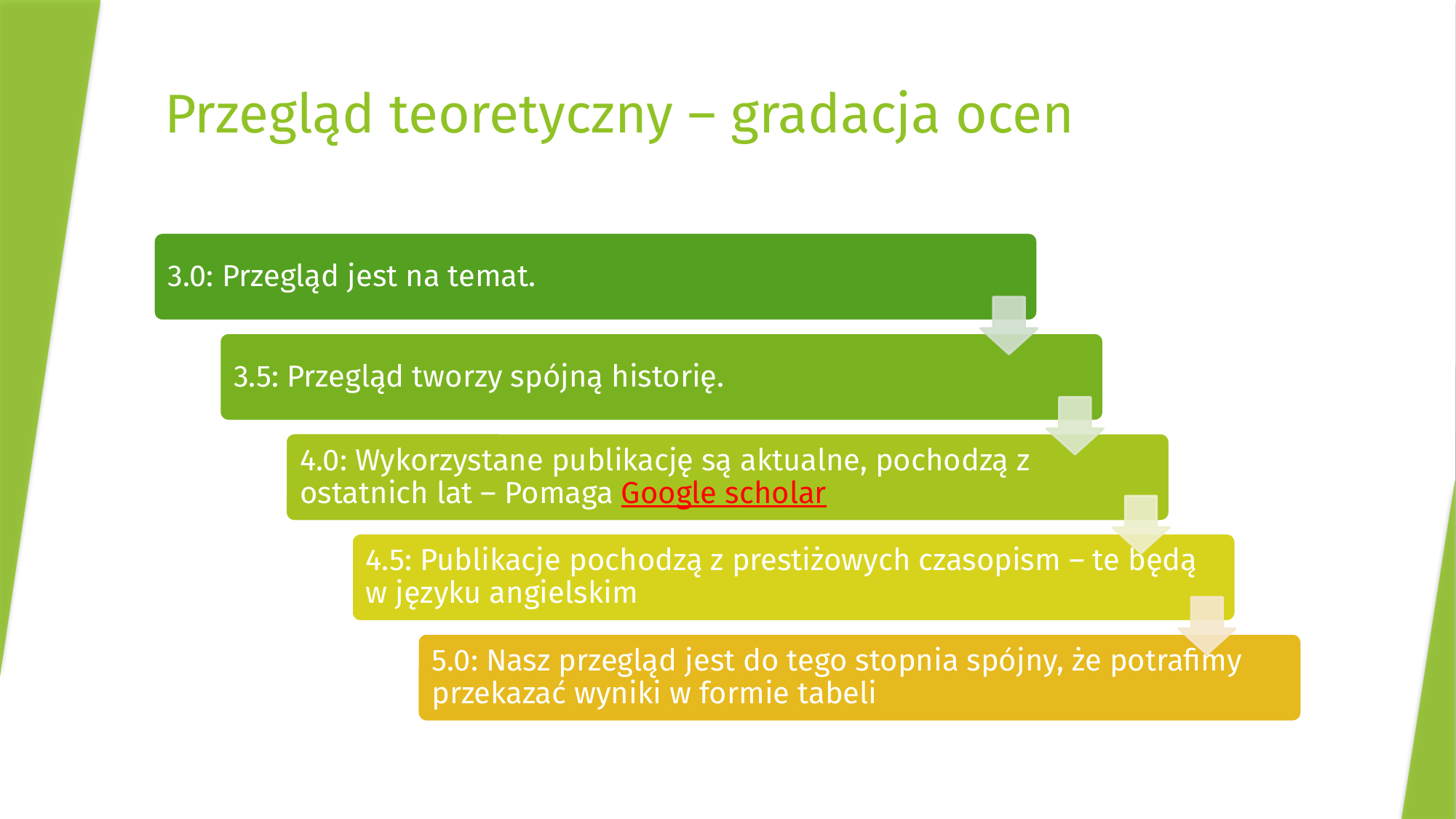

# Przegląd teoretyczny – gradacja ocen
3.0: Przegląd jest na temat.
3.5: Przegląd tworzy spójną historię.
4.0: Wykorzystane publikację są aktualne, pochodzą z ostatnich lat – Pomaga Google scholar
4.5: Publikacje pochodzą z prestiżowych czasopism – te będą w języku angielskim
5.0: Nasz przegląd jest do tego stopnia spójny, że potrafimy przekazać wyniki w formie tabeli